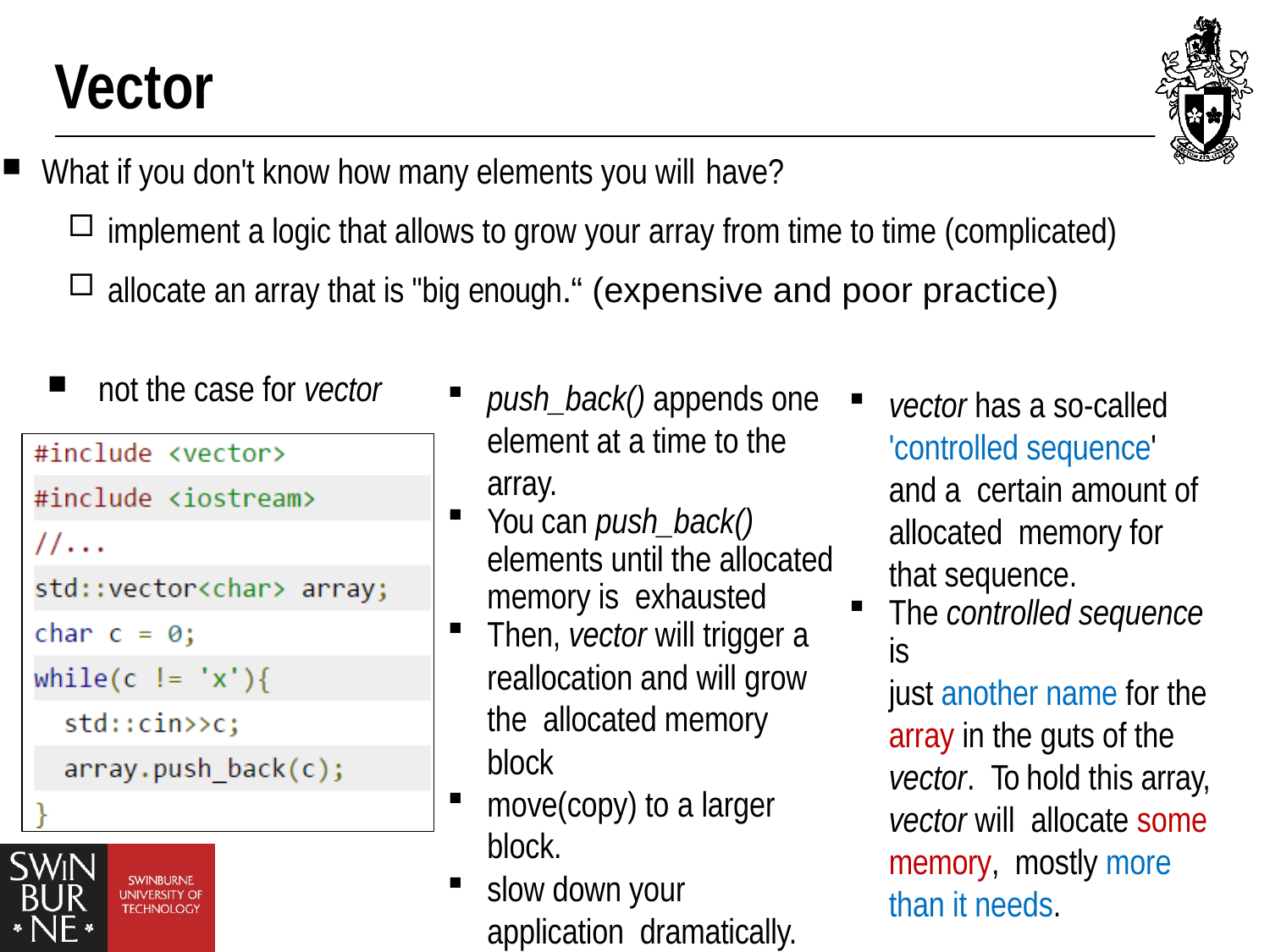

# Vector
What if you don't know how many elements you will have?
implement a logic that allows to grow your array from time to time (complicated)
allocate an array that is "big enough.“ (expensive and poor practice)
not the case for vector
push_back() appends one  element at a time to the array.
You can push_back() elements until the allocated memory is  exhausted
Then, vector will trigger a
reallocation and will grow the  allocated memory block
move(copy) to a larger block.
slow down your application  dramatically.
vector has a so-called  'controlled sequence' and a  certain amount of allocated  memory for that sequence.
The controlled sequence is
just another name for the  array in the guts of the vector.  To hold this array, vector will  allocate some memory,  mostly more than it needs.